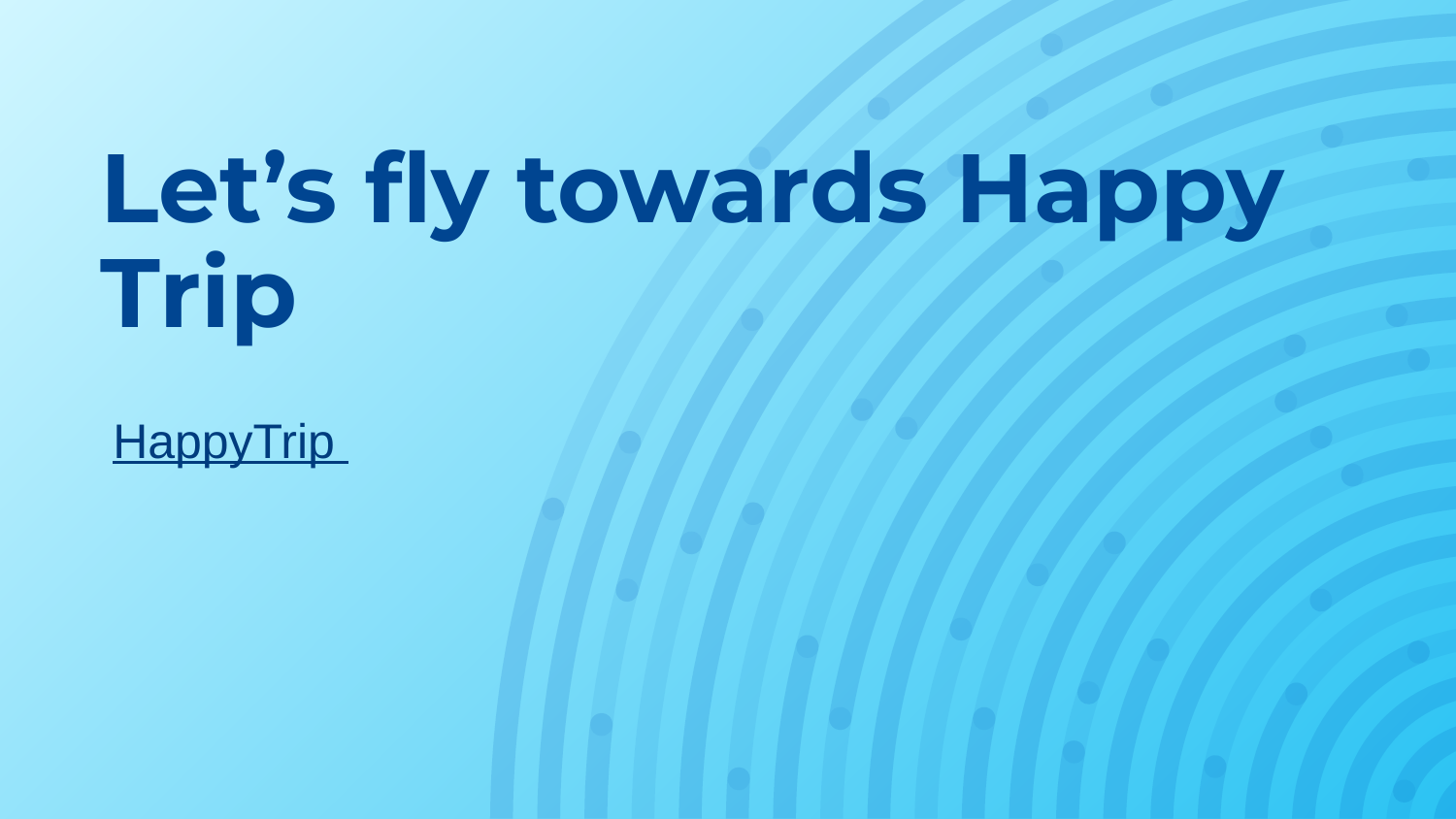

# Let’s fly towards Happy Trip
HappyTrip